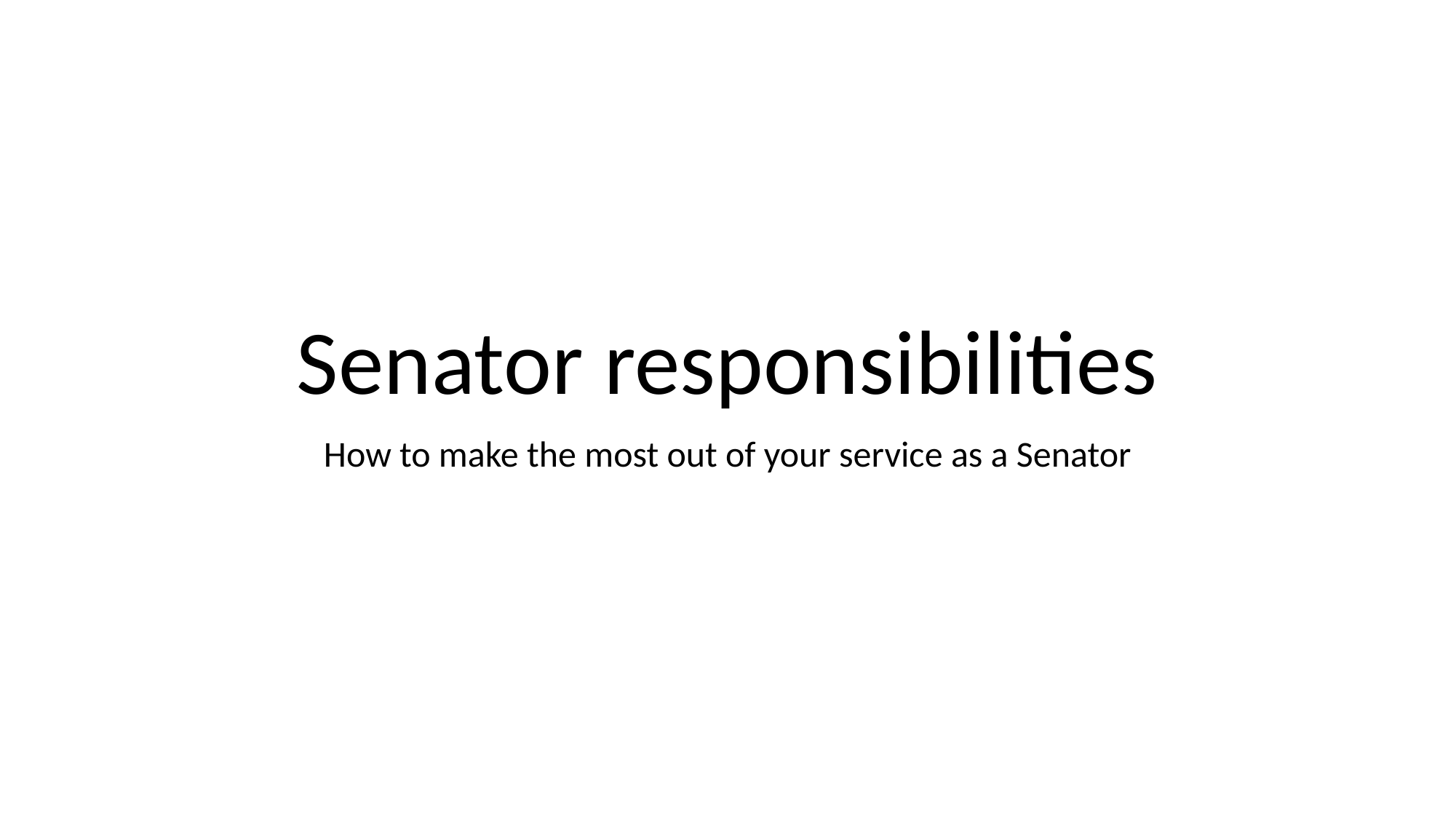

# Senator responsibilities
How to make the most out of your service as a Senator